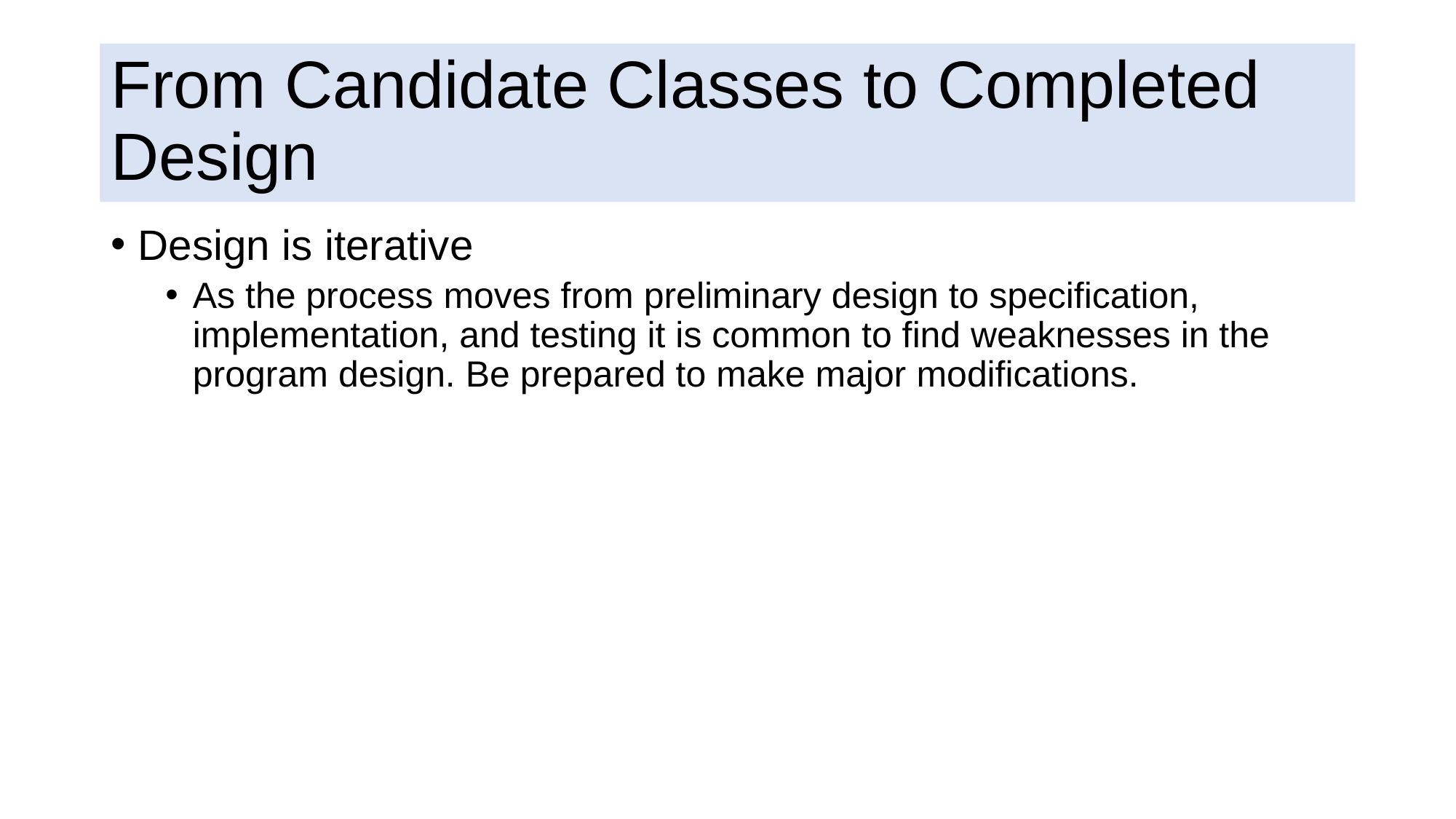

# From Candidate Classes to Completed Design
Design is iterative
As the process moves from preliminary design to specification, implementation, and testing it is common to find weaknesses in the program design. Be prepared to make major modifications.